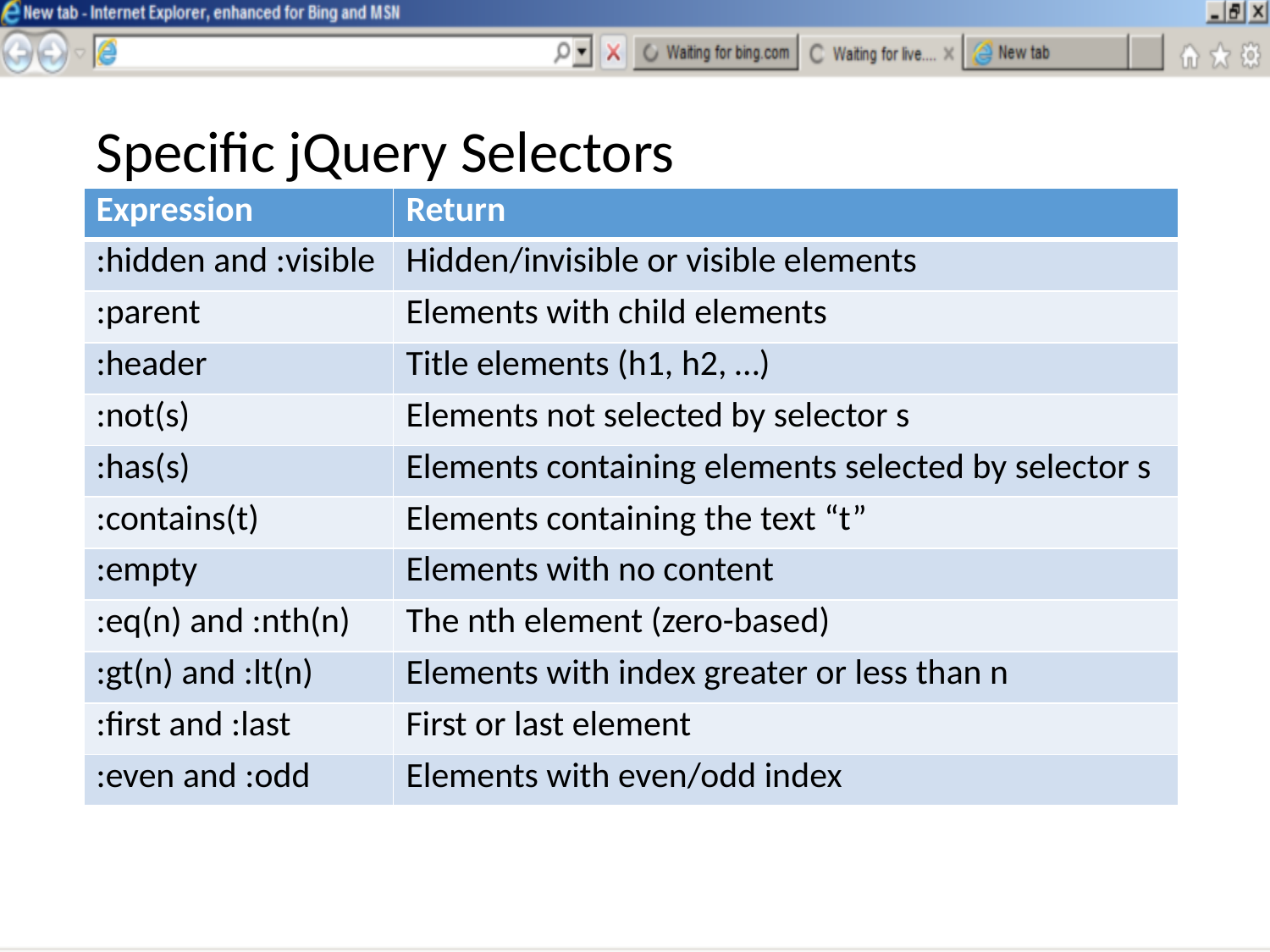

# Specific jQuery Selectors
| Expression | Return |
| --- | --- |
| :hidden and :visible | Hidden/invisible or visible elements |
| :parent | Elements with child elements |
| :header | Title elements (h1, h2, …) |
| :not(s) | Elements not selected by selector s |
| :has(s) | Elements containing elements selected by selector s |
| :contains(t) | Elements containing the text “t” |
| :empty | Elements with no content |
| :eq(n) and :nth(n) | The nth element (zero-based) |
| :gt(n) and :lt(n) | Elements with index greater or less than n |
| :first and :last | First or last element |
| :even and :odd | Elements with even/odd index |